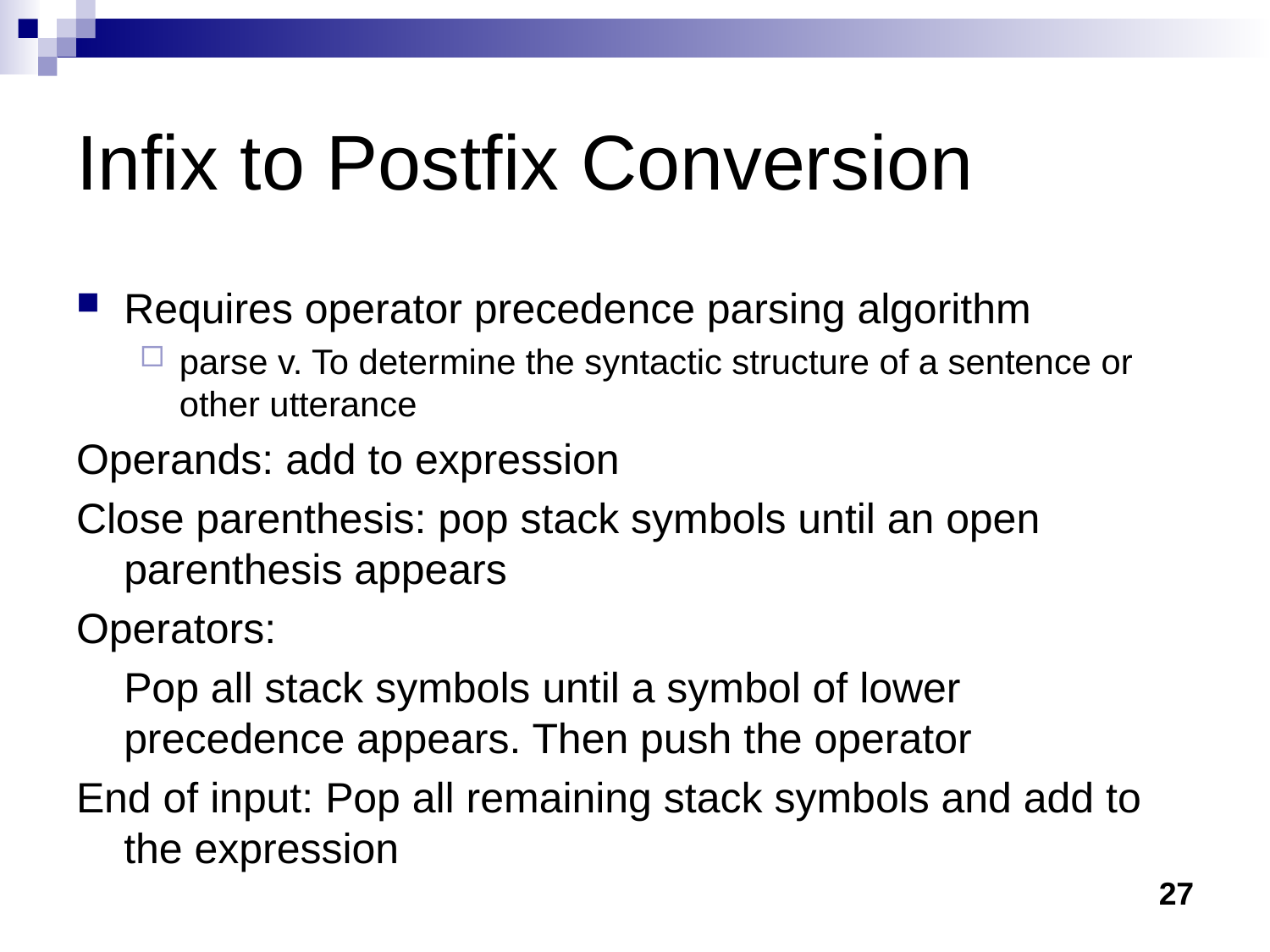

Infix to Postfix Conversion
Requires operator precedence parsing algorithm
parse v. To determine the syntactic structure of a sentence or other utterance
Operands: add to expression
Close parenthesis: pop stack symbols until an open parenthesis appears
Operators:
	Pop all stack symbols until a symbol of lower precedence appears. Then push the operator
End of input: Pop all remaining stack symbols and add to the expression

27